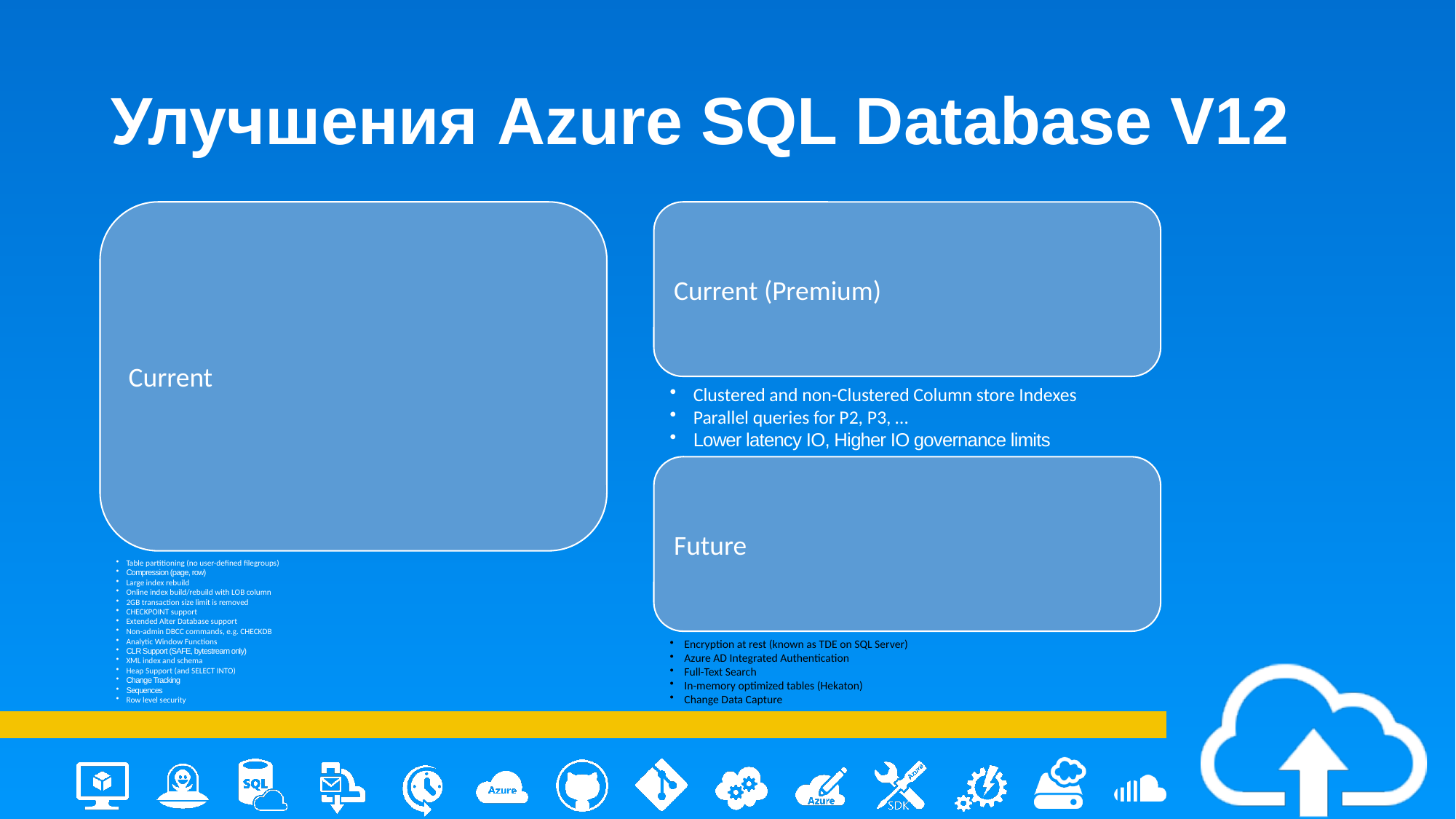

# Улучшения Azure SQL Database V12
Current
Row level security
Table partitioning (no user-defined filegroups)
Compression (page, row)
Online index build/rebuild with LOB column
2GB transaction size limit is removed
CHECKPOINT support
Analytic Window Functions
CLR Support (SAFE, bytestream only)
XML index and schema
Heap Support (and SELECT INTO)
Change Tracking
Sequences
Large index rebuild
Non-admin DBCC commands, e.g. CHECKDB
Extended Alter Database support
Current (Premium)
Future
Encryption at rest (known as TDE on SQL Server)
Azure AD Integrated Authentication
Full-Text Search
In-memory optimized tables (Hekaton)
Change Data Capture
Clustered and non-Clustered Column store Indexes
Parallel queries for P2, P3, …
Lower latency IO, Higher IO governance limits